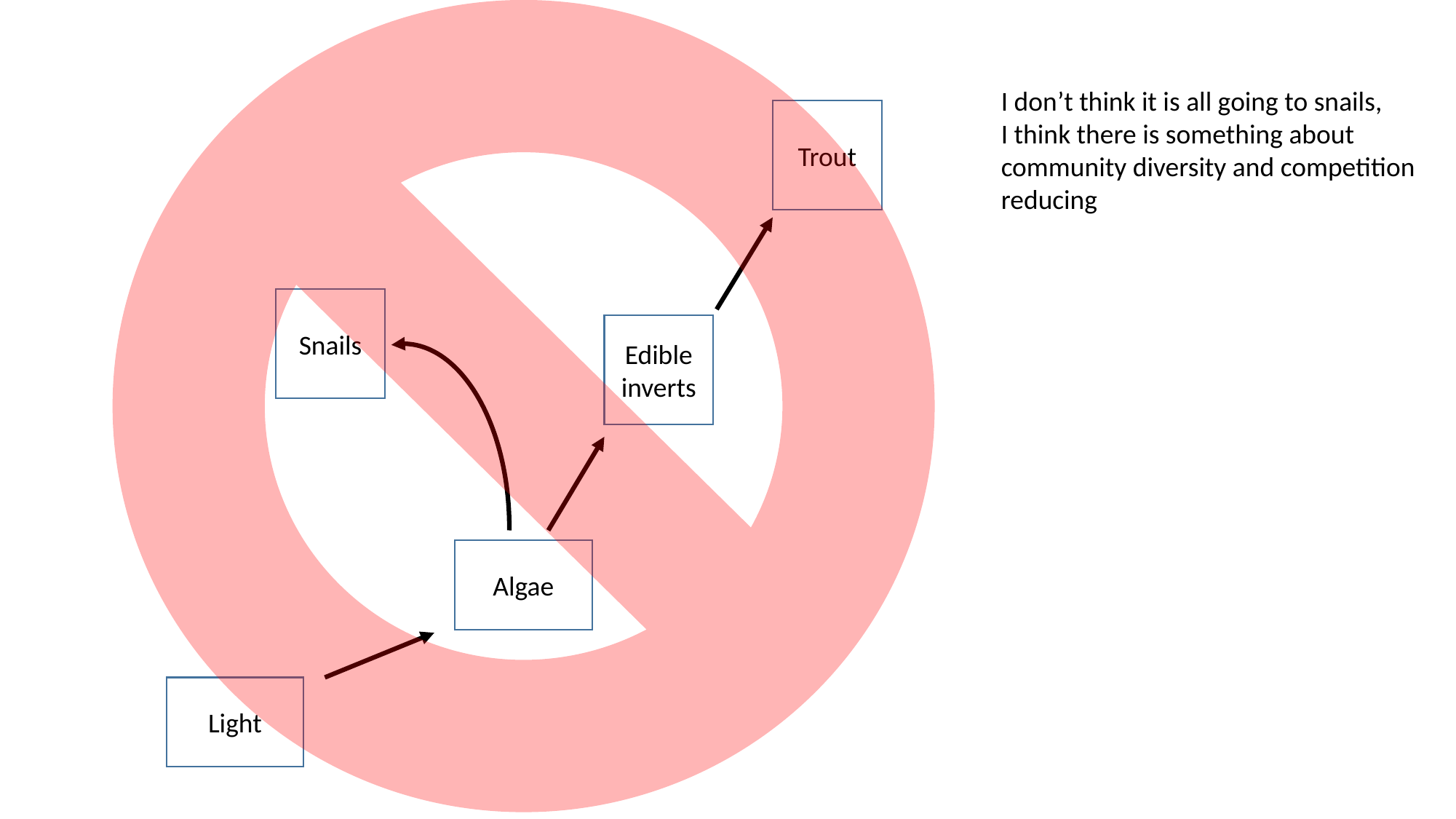

I don’t think it is all going to snails,
I think there is something about community diversity and competition reducing
Trout
Snails
Edible inverts

Algae
Light